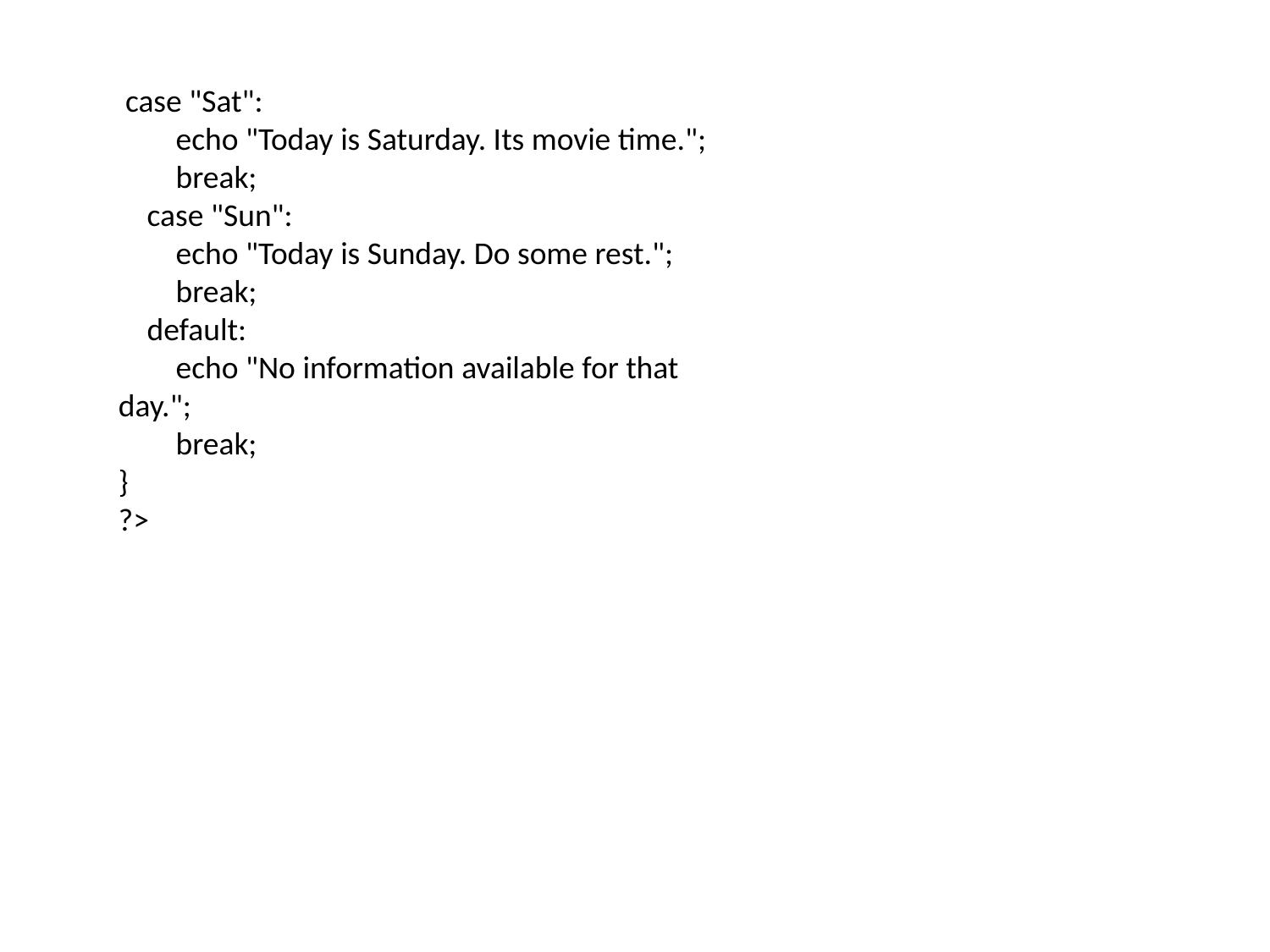

case "Sat":
        echo "Today is Saturday. Its movie time.";
        break;
    case "Sun":
        echo "Today is Sunday. Do some rest.";
        break;
    default:
        echo "No information available for that day.";
        break;
}
?>